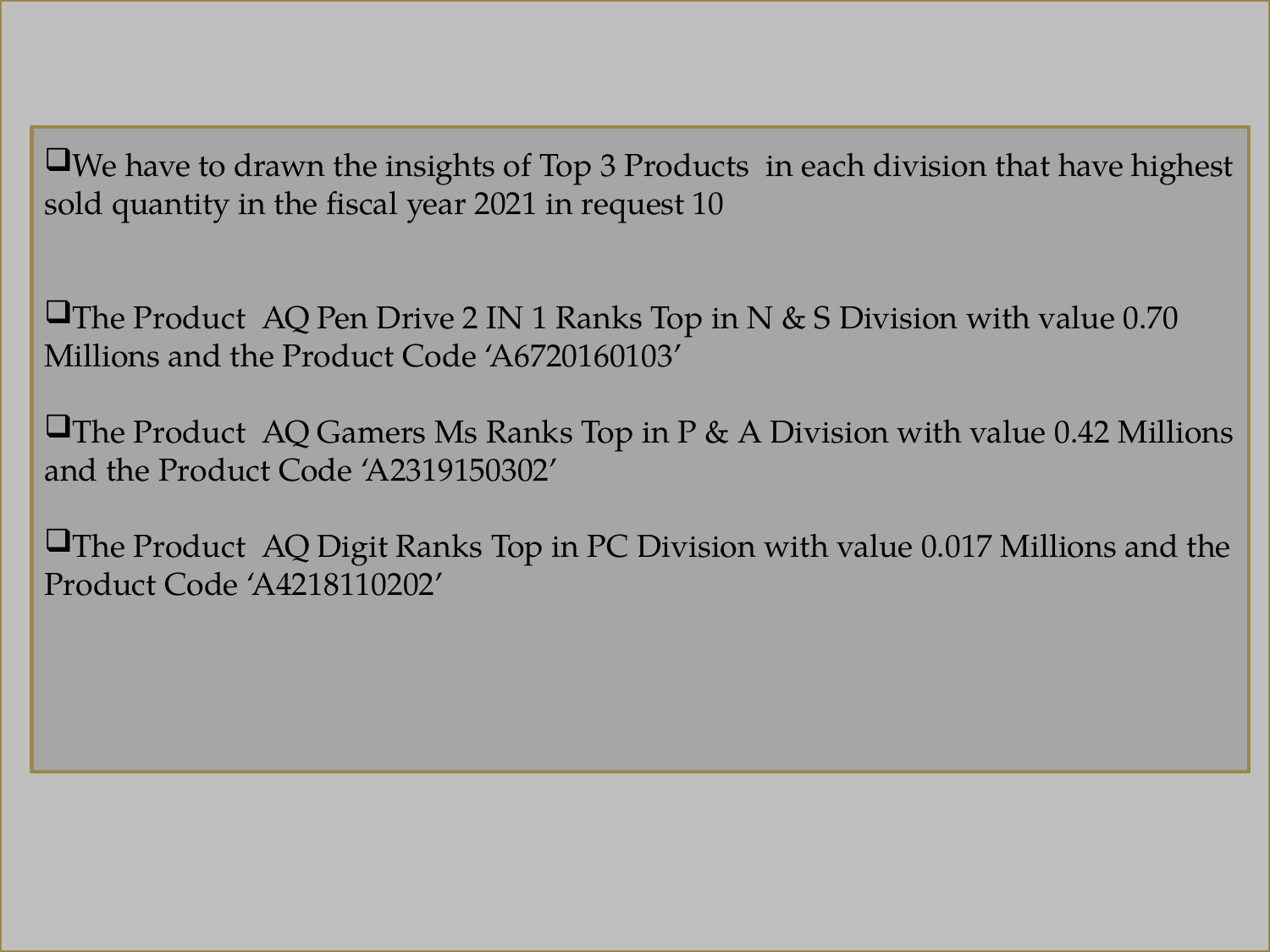

We have to drawn the insights of Top 3 Products  in each division that have highest sold quantity in the fiscal year 2021 in request 10

The Product  AQ Pen Drive 2 IN 1 Ranks Top in N & S Division with value 0.70 Millions and the Product Code ‘A6720160103’

The Product  AQ Gamers Ms Ranks Top in P & A Division with value 0.42 Millions and the Product Code ‘A2319150302’

The Product  AQ Digit Ranks Top in PC Division with value 0.017 Millions and the Product Code ‘A4218110202’